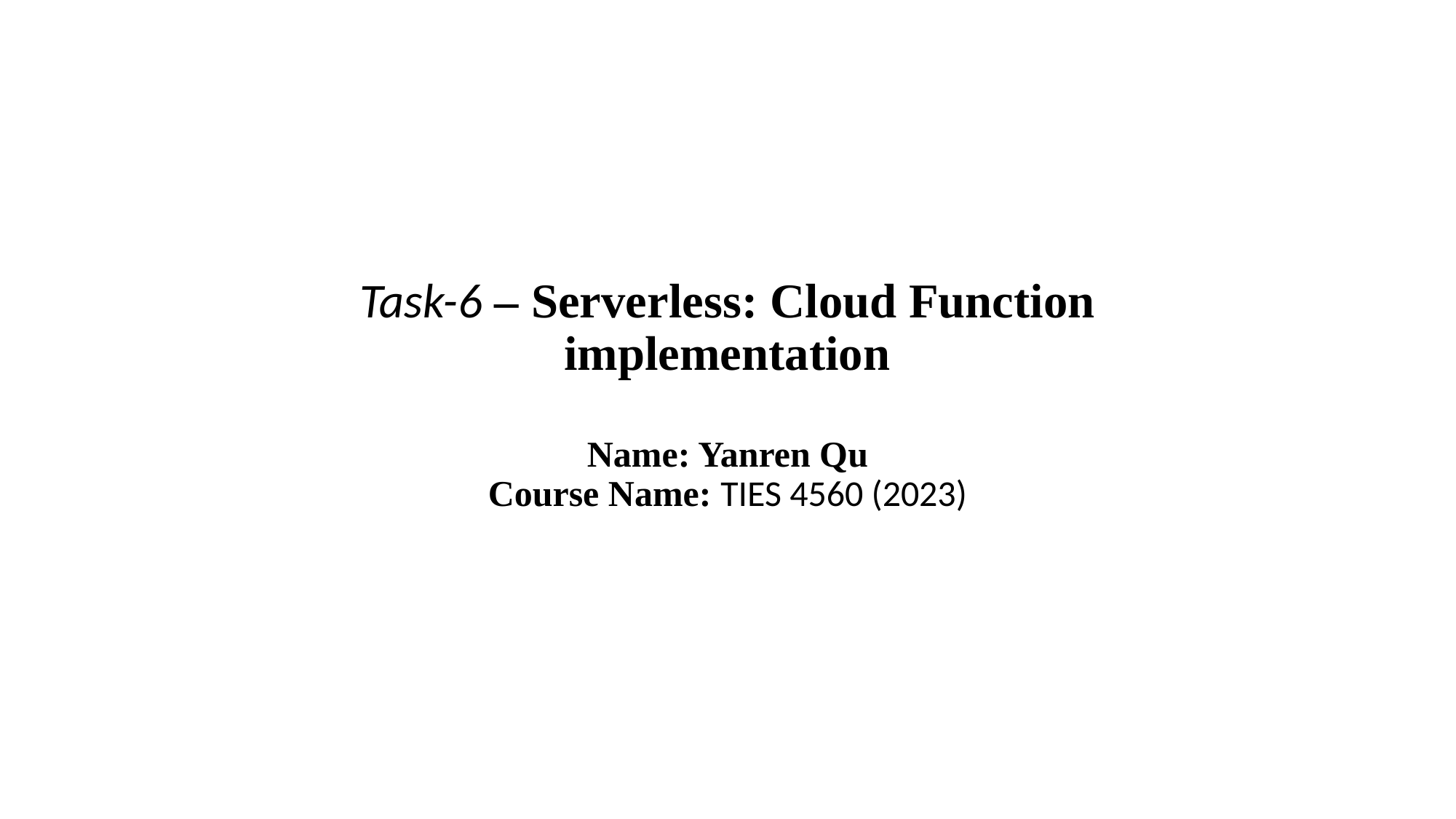

# Task-6 – Serverless: Cloud Function implementation
Name: Yanren Qu
Course Name: TIES 4560 (2023)